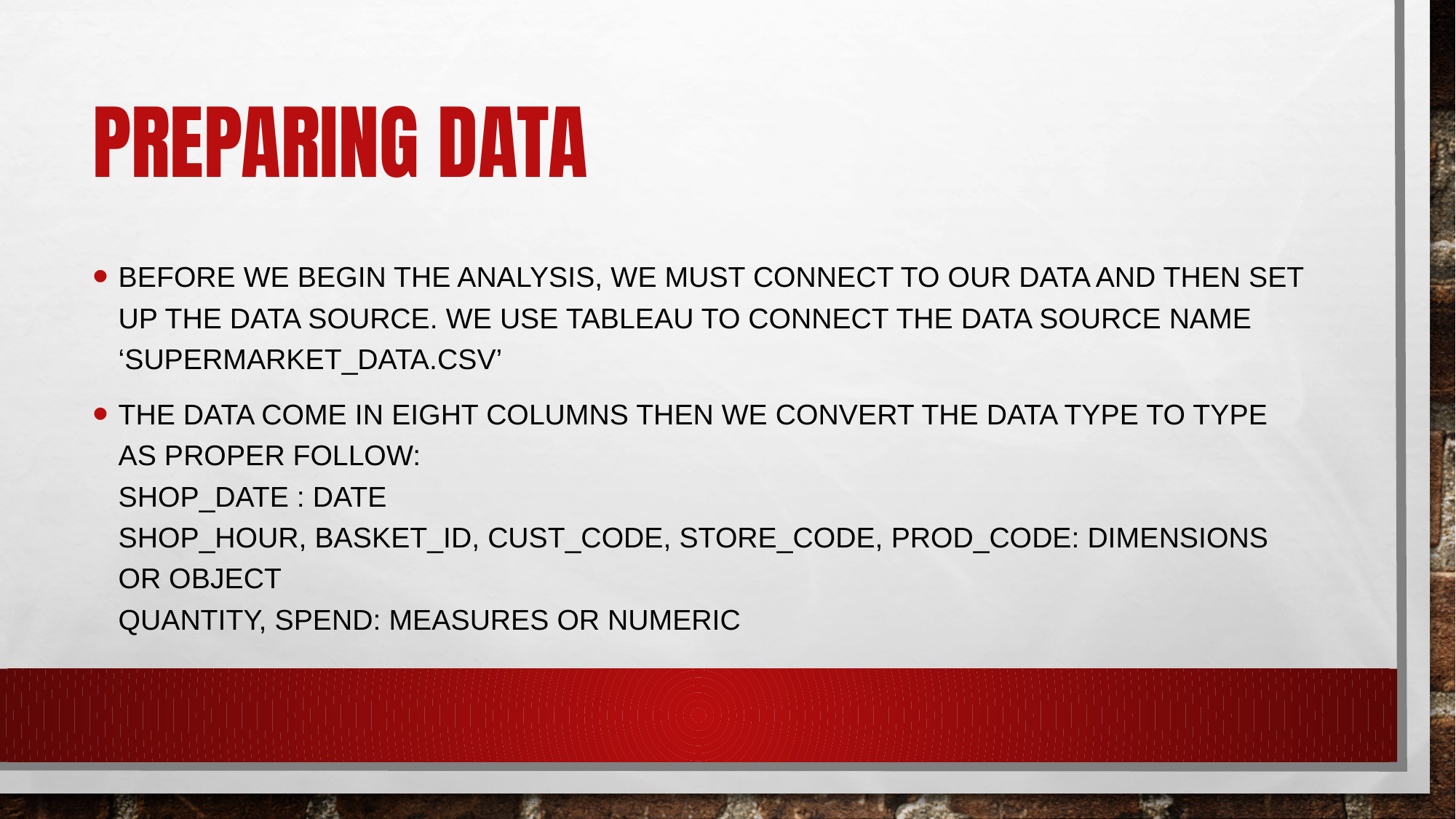

# Preparing Data
Before we begin the analysis, we must connect to our data and then set up the data source. We use Tableau to connect the data source name ‘supermarket_data.csv’
The data come in eight columns then we convert the data type to type as proper follow:
SHOP_DATE : Date
SHOP_HOUR, BASKET_ID, CUST_CODE, STORE_CODE, PROD_CODE: Dimensions or object
QUANTITY, SPEND: Measures or numeric